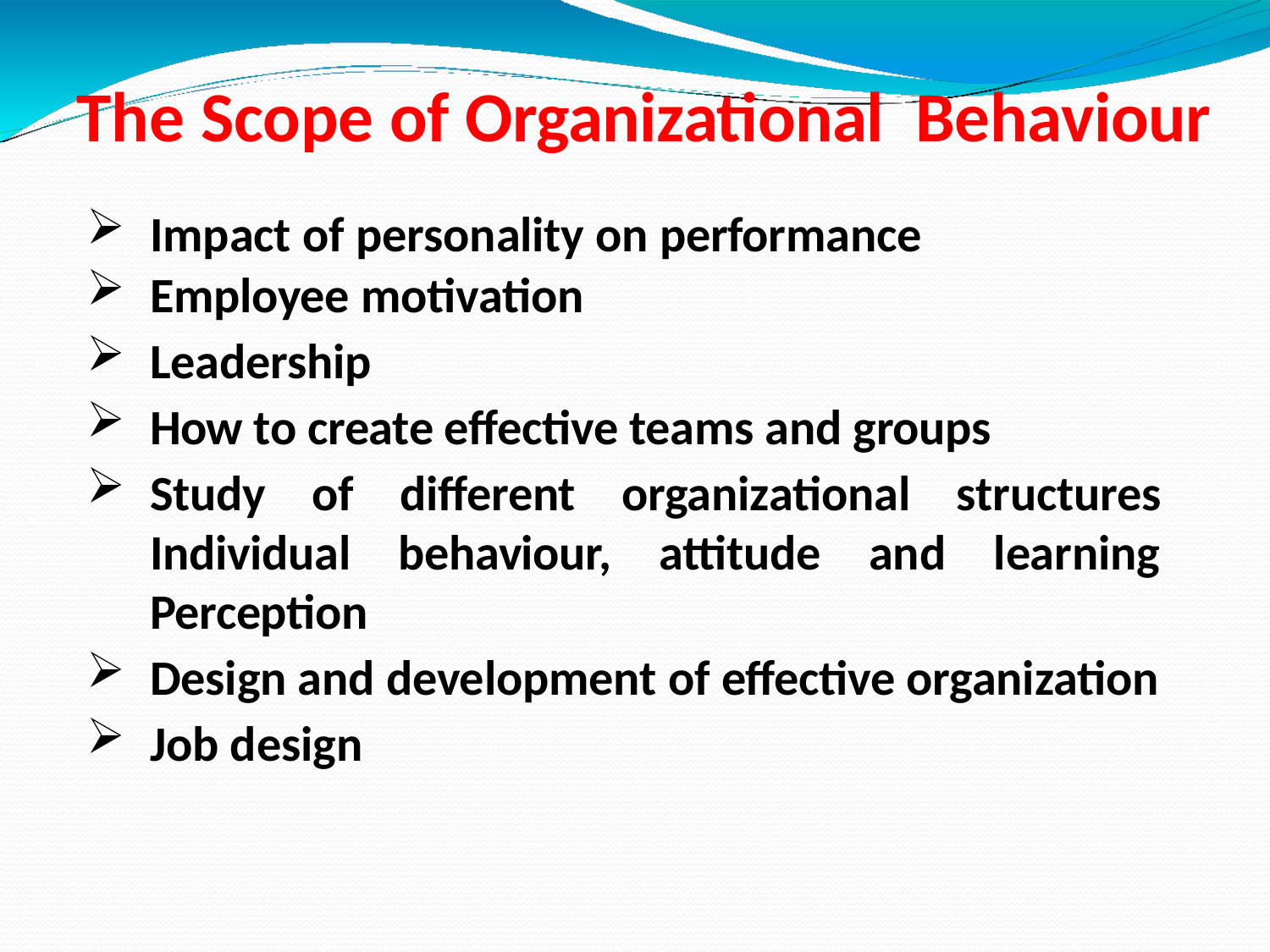

The Scope of Organizational  Behaviour
Impact of personality on performance
Employee motivation
Leadership
How to create effective teams and groups
Study of different organizational structures  Individual behaviour, attitude and learning  Perception
Design and development of effective organization
Job design